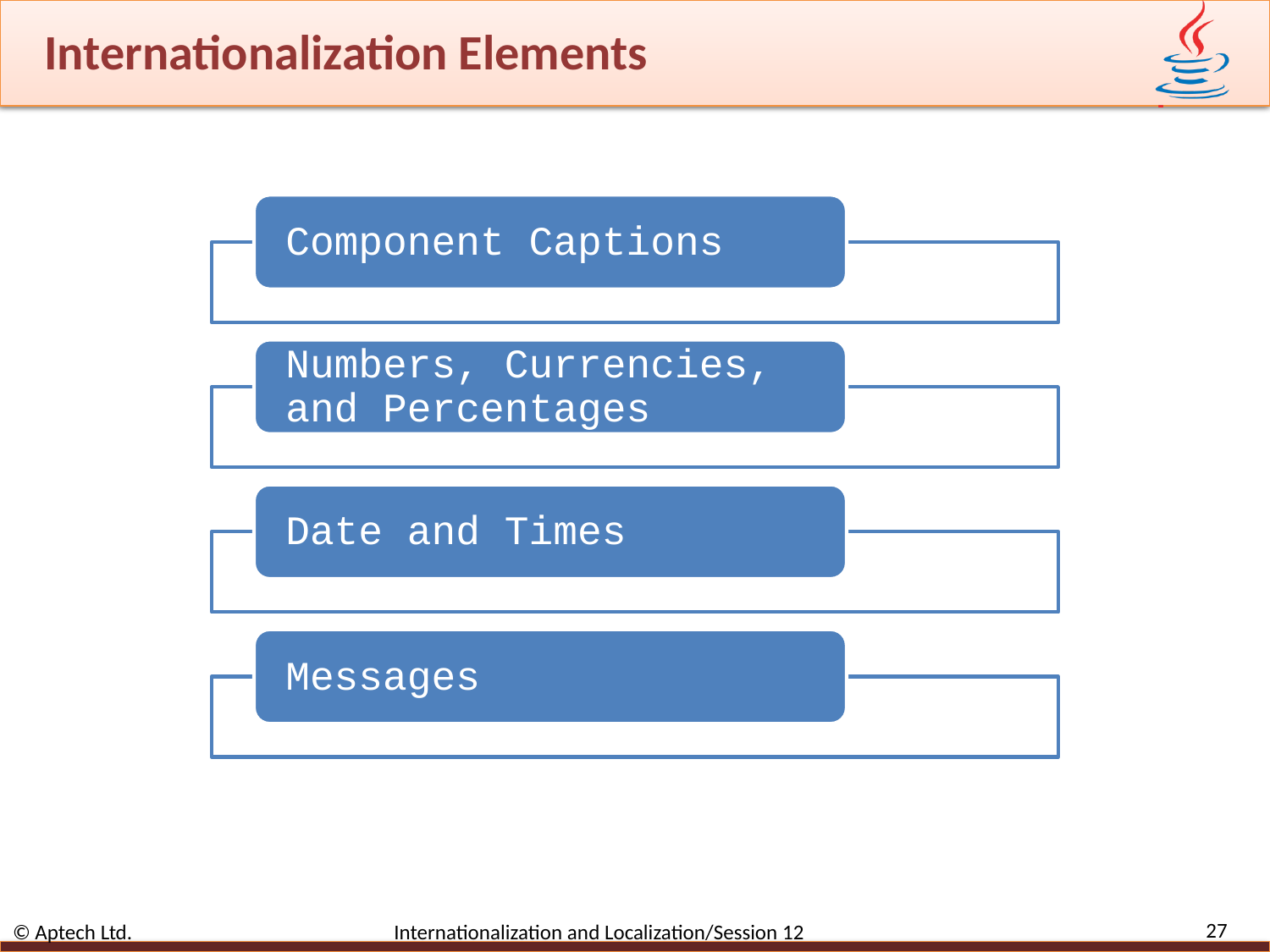

# Internationalization Elements
Component Captions
Numbers, Currencies, and Percentages
Date and Times
Messages
27